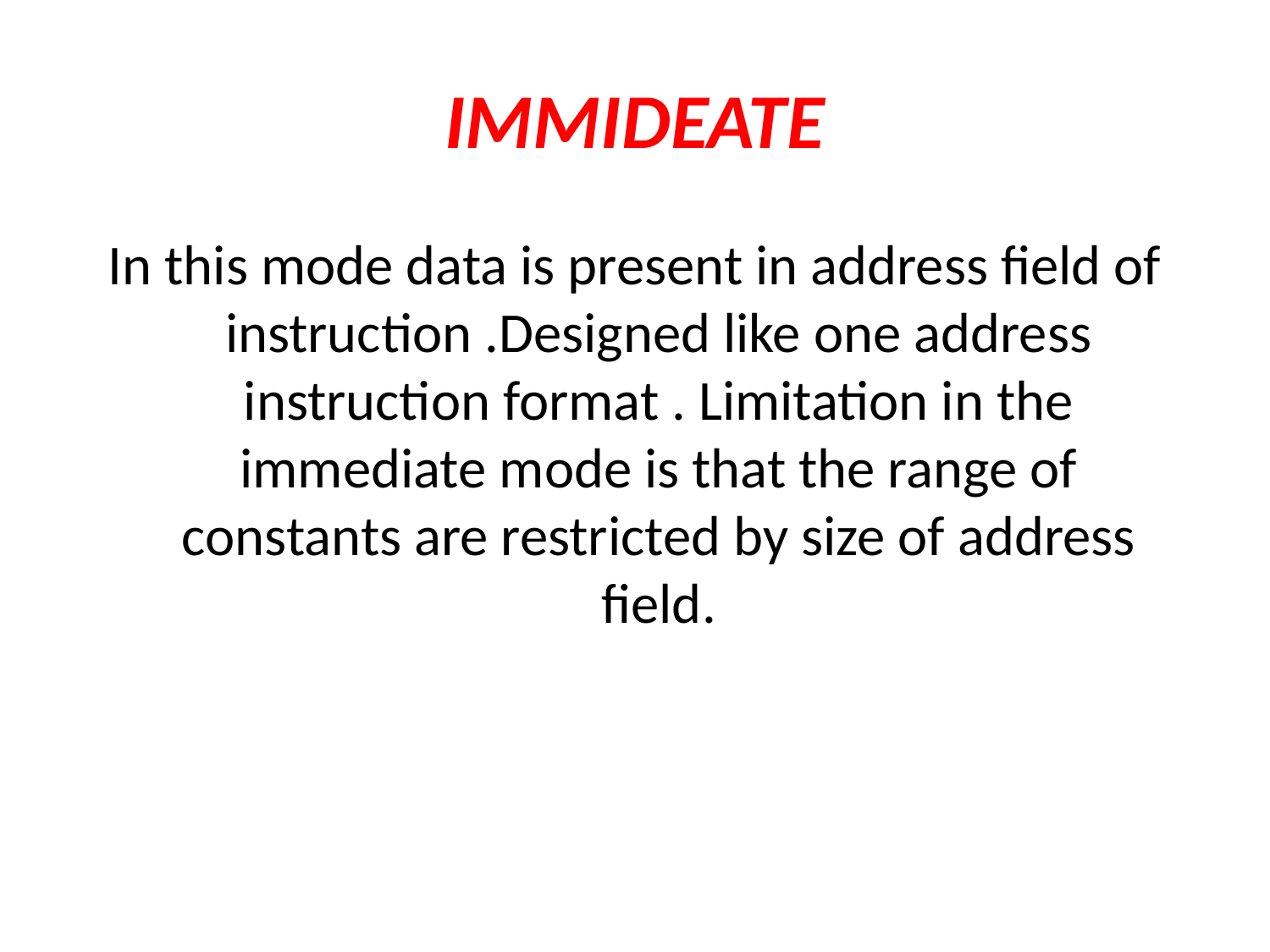

# IMMIDEATE
In this mode data is present in address field of instruction .Designed like one address instruction format . Limitation in the immediate mode is that the range of constants are restricted by size of address field.